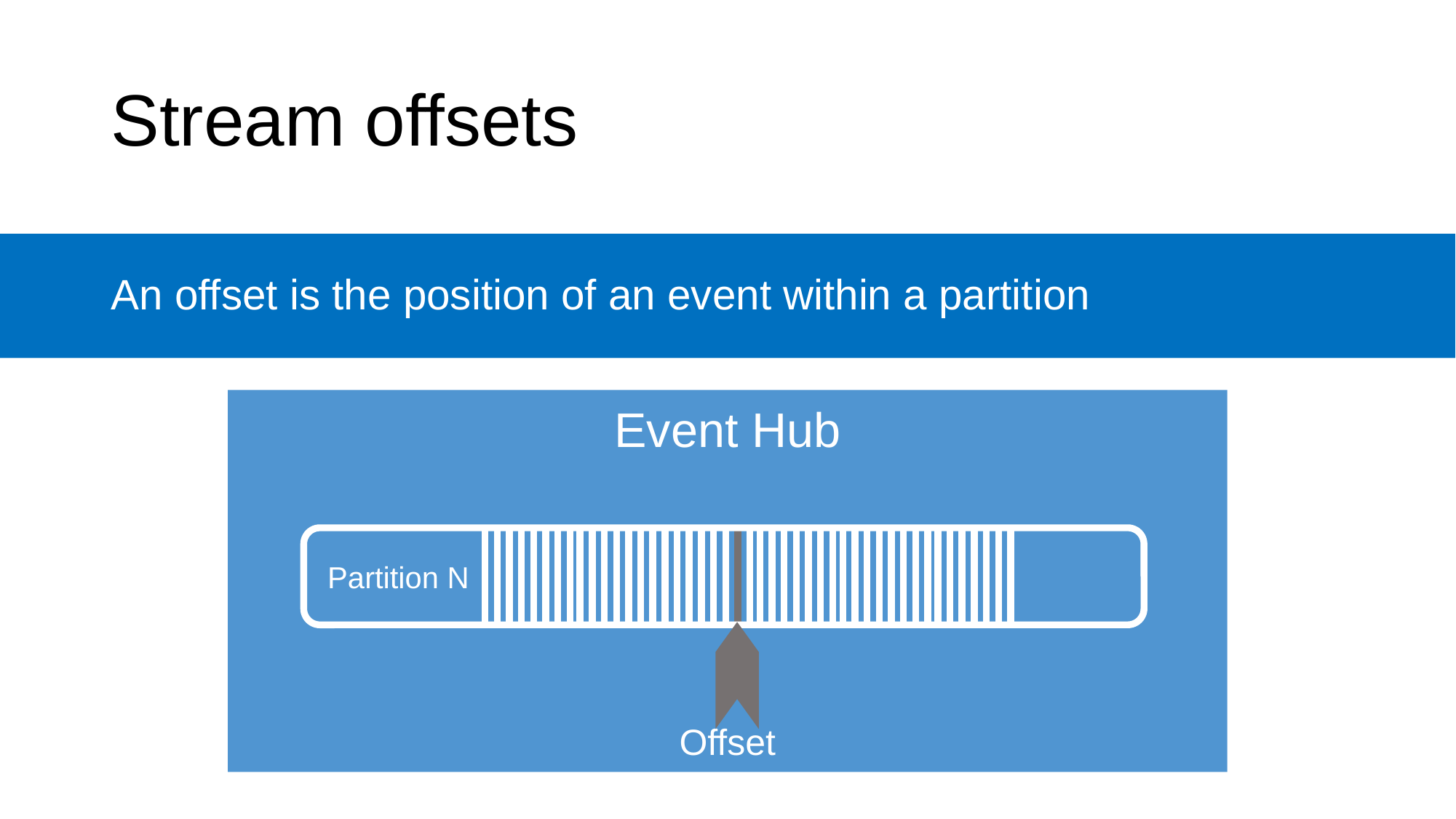

# Stream offsets

An offset is the position of an event within a partition
Event Hub

Offset
 Partition N